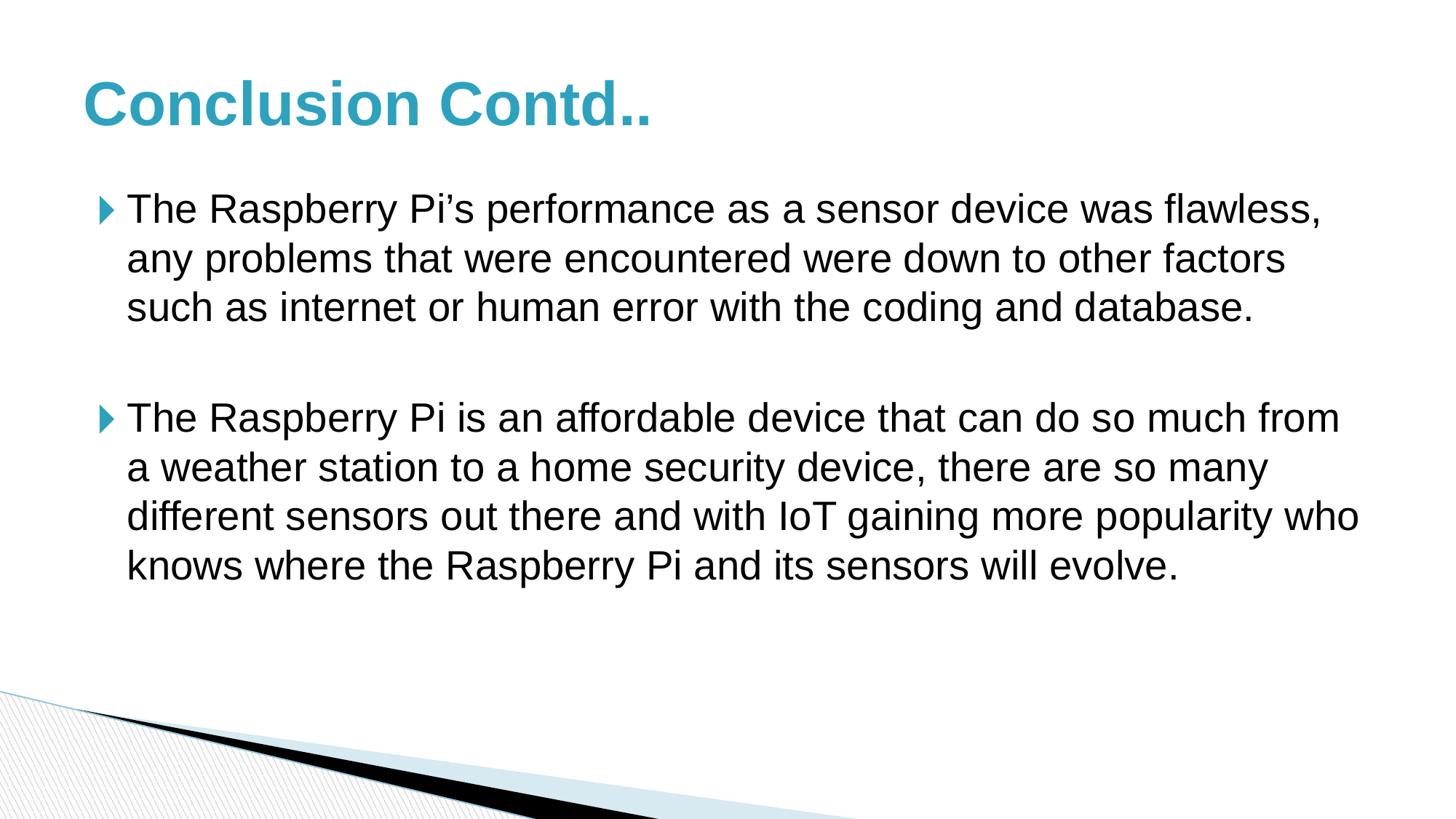

# Conclusion Contd..
The Raspberry Pi’s performance as a sensor device was flawless, any problems that were encountered were down to other factors such as internet or human error with the coding and database.

The Raspberry Pi is an affordable device that can do so much from a weather station to a home security device, there are so many different sensors out there and with IoT gaining more popularity who knows where the Raspberry Pi and its sensors will evolve.